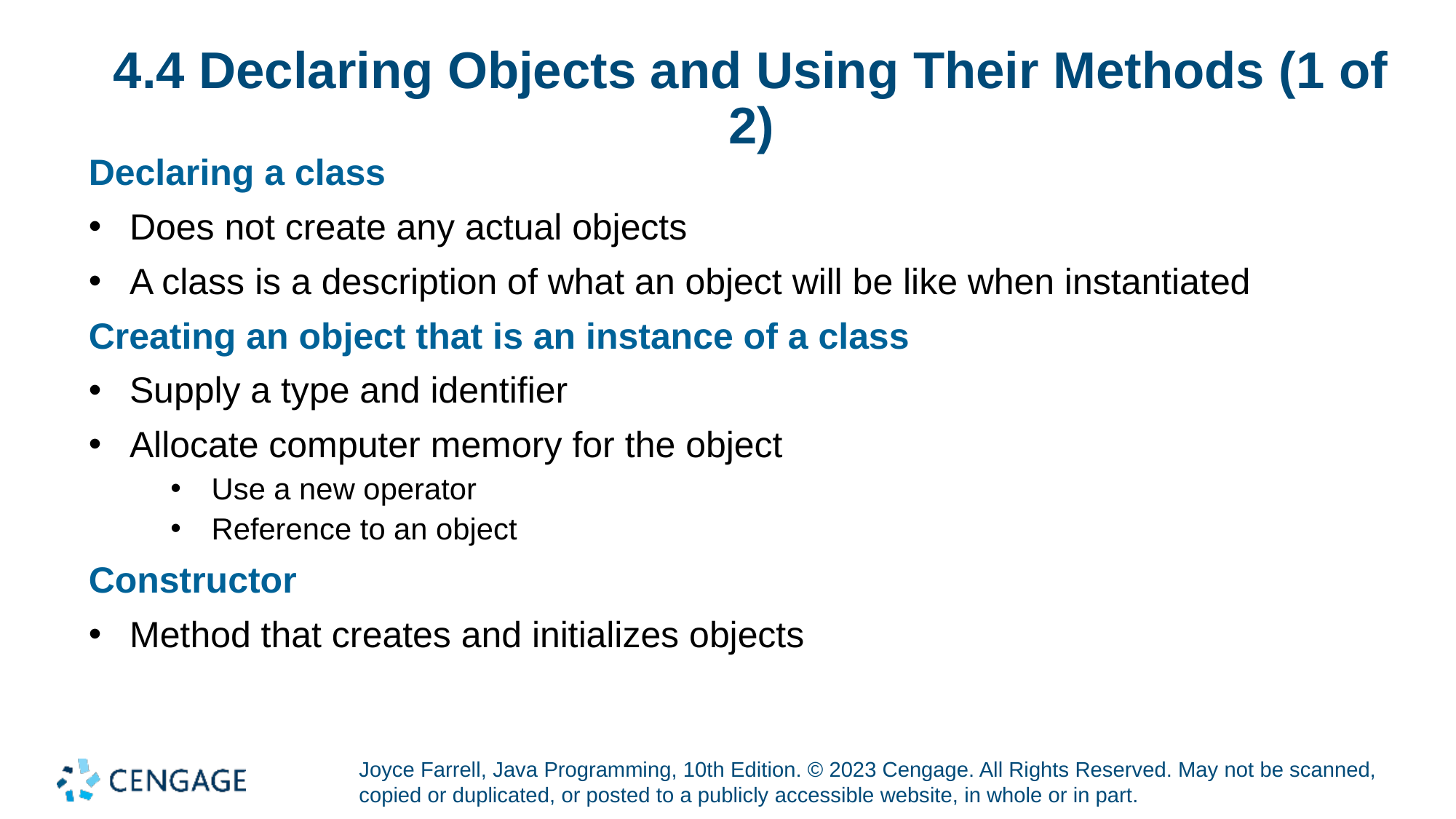

# 4.4 Declaring Objects and Using Their Methods (1 of 2)
Declaring a class
Does not create any actual objects
A class is a description of what an object will be like when instantiated
Creating an object that is an instance of a class
Supply a type and identifier
Allocate computer memory for the object
Use a new operator
Reference to an object
Constructor
Method that creates and initializes objects